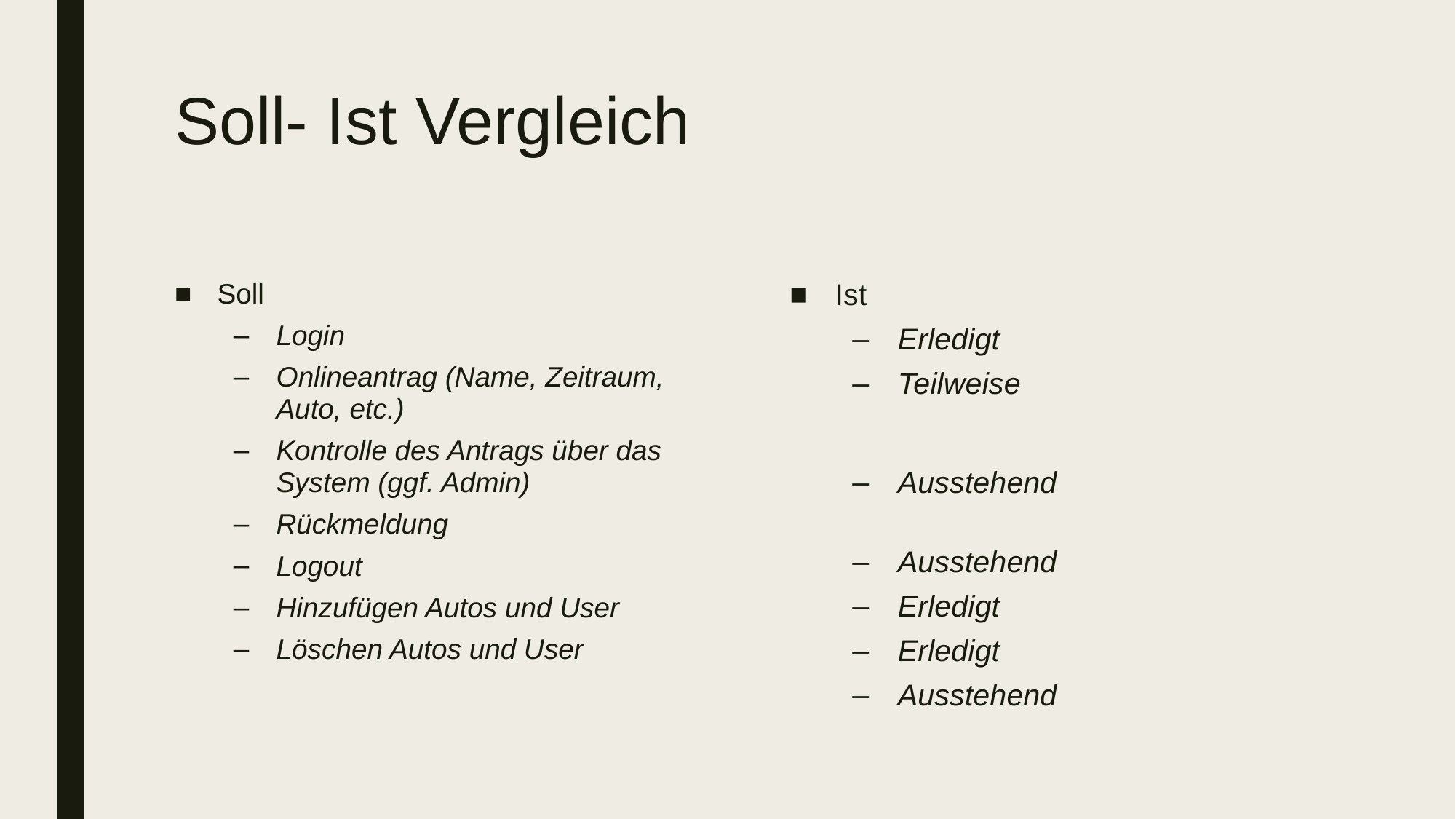

# Soll- Ist Vergleich
Soll
Login
Onlineantrag (Name, Zeitraum, Auto, etc.)
Kontrolle des Antrags über das System (ggf. Admin)
Rückmeldung
Logout
Hinzufügen Autos und User
Löschen Autos und User
Ist
Erledigt
Teilweise

Ausstehend

Ausstehend
Erledigt
Erledigt
Ausstehend